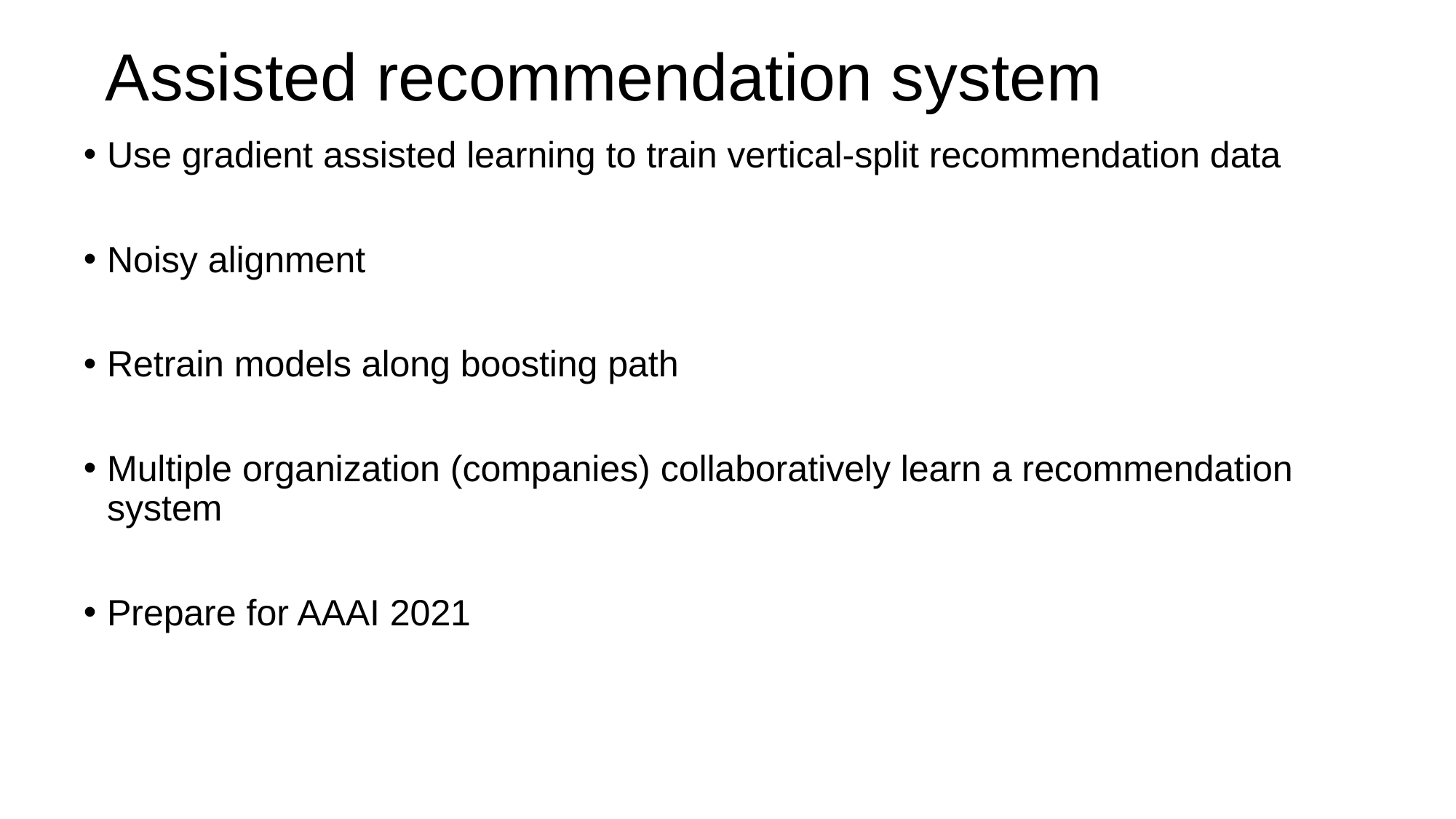

# Assisted recommendation system
Use gradient assisted learning to train vertical-split recommendation data

Noisy alignment

Retrain models along boosting path

Multiple organization (companies) collaboratively learn a recommendation system

Prepare for AAAI 2021